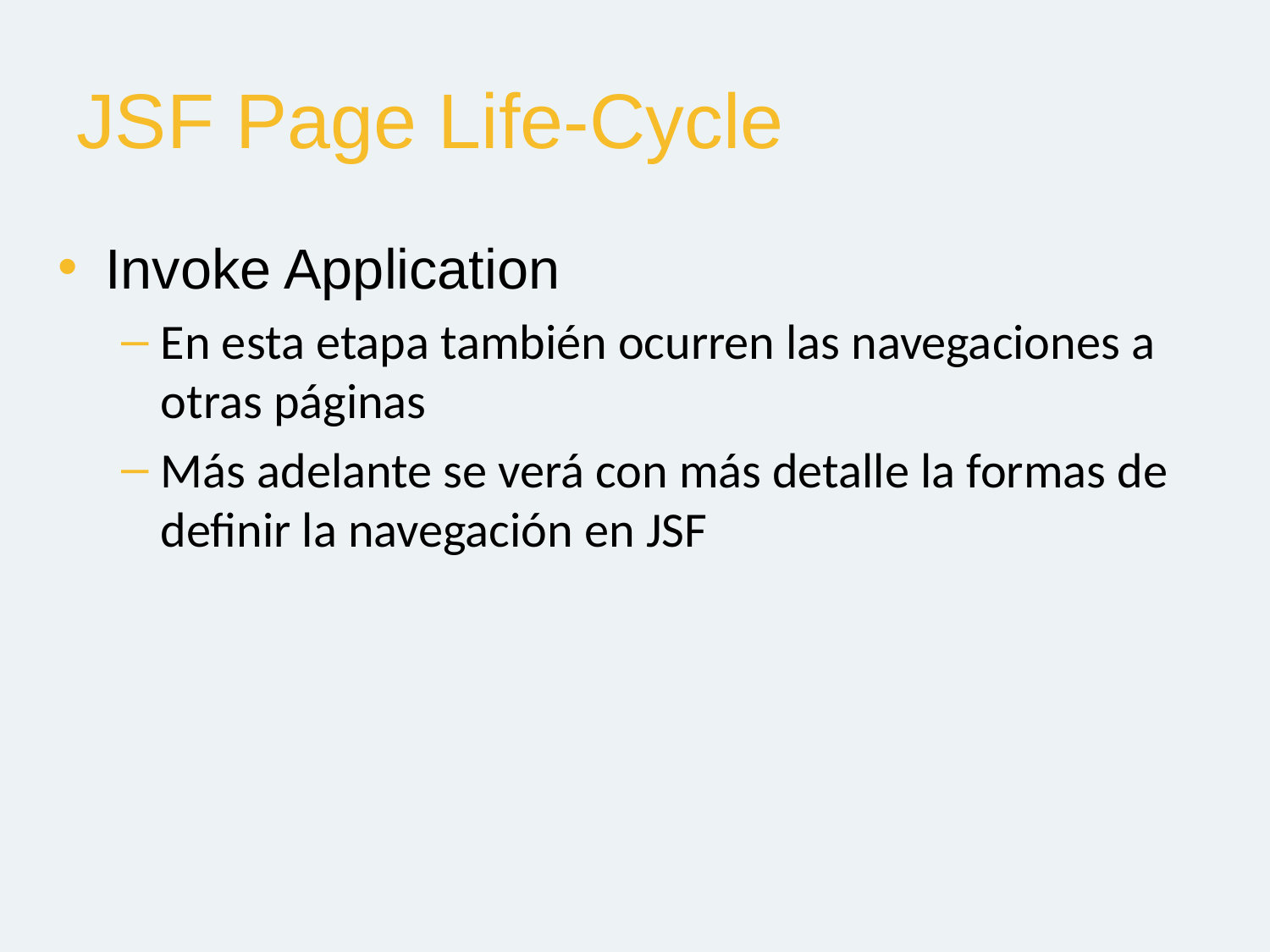

# JSF Page Life-Cycle
Invoke Application
En esta etapa también ocurren las navegaciones a otras páginas
Más adelante se verá con más detalle la formas de definir la navegación en JSF